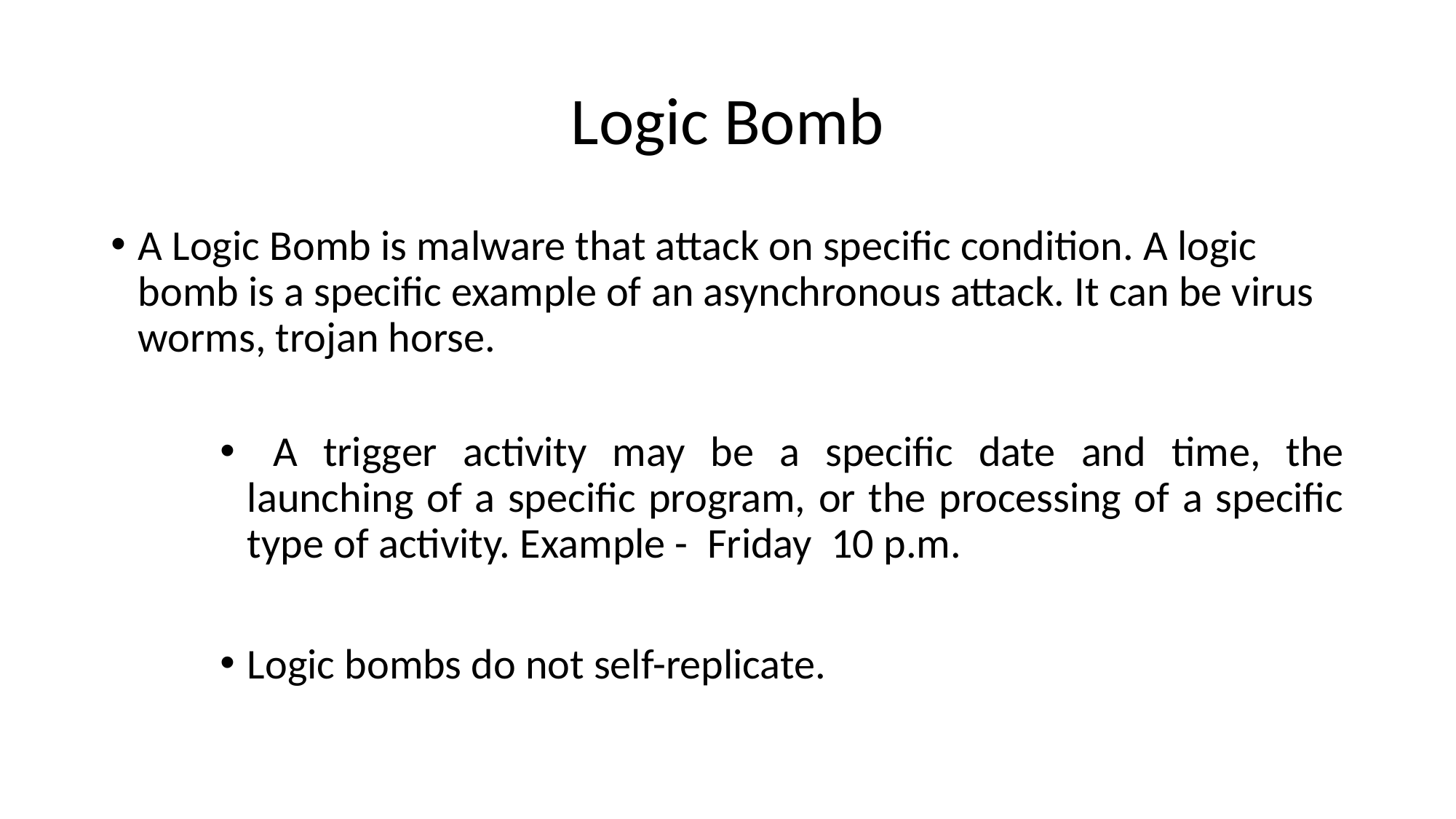

# Logic Bomb
A Logic Bomb is malware that attack on specific condition. A logic bomb is a specific example of an asynchronous attack. It can be virus worms, trojan horse.

 A trigger activity may be a specific date and time, the launching of a specific program, or the processing of a specific type of activity. Example -  Friday  10 p.m.

Logic bombs do not self-replicate.